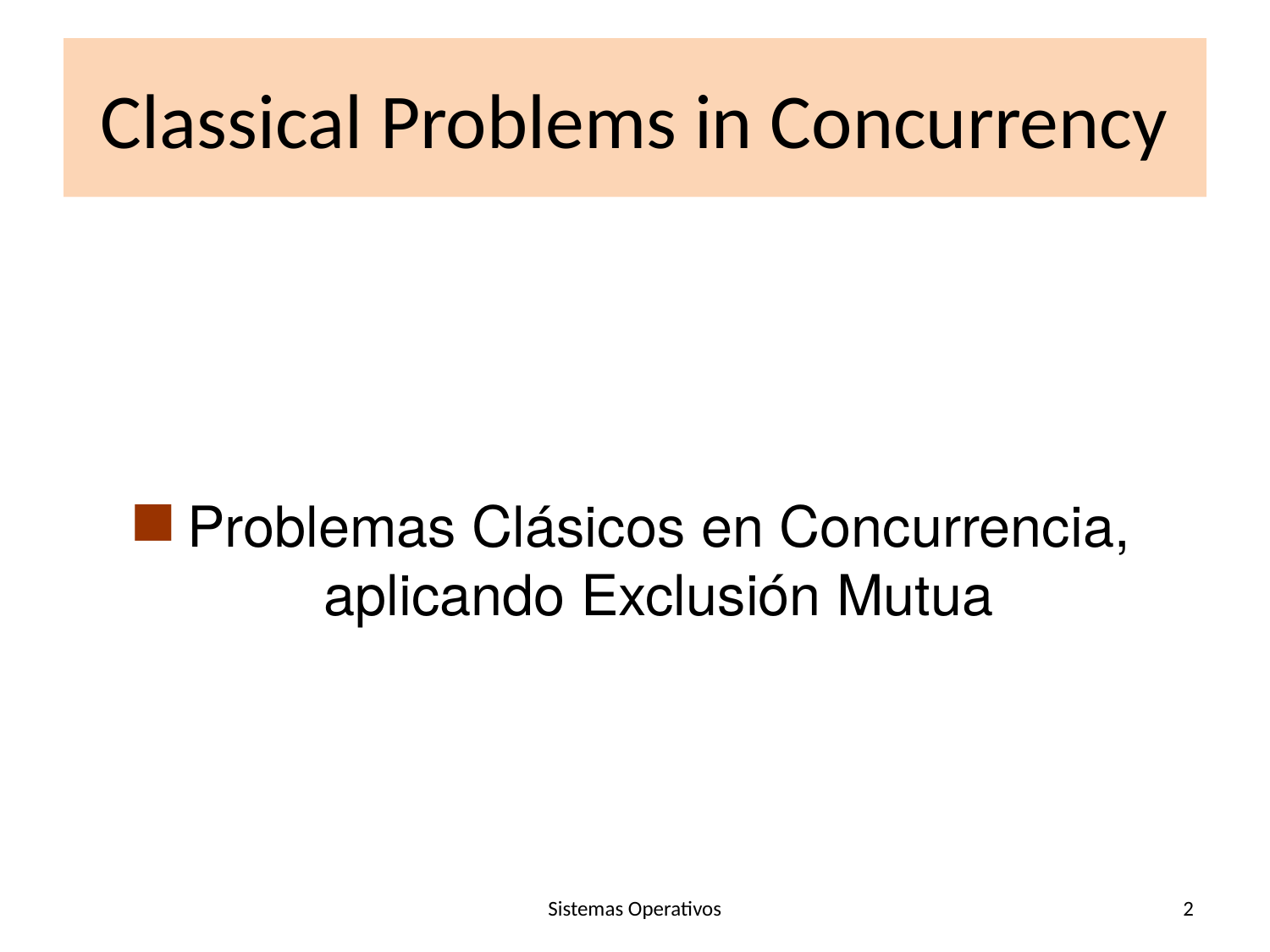

# Classical Problems in Concurrency

Problemas Clásicos en Concurrencia, aplicando Exclusión Mutua

Sistemas Operativos
2